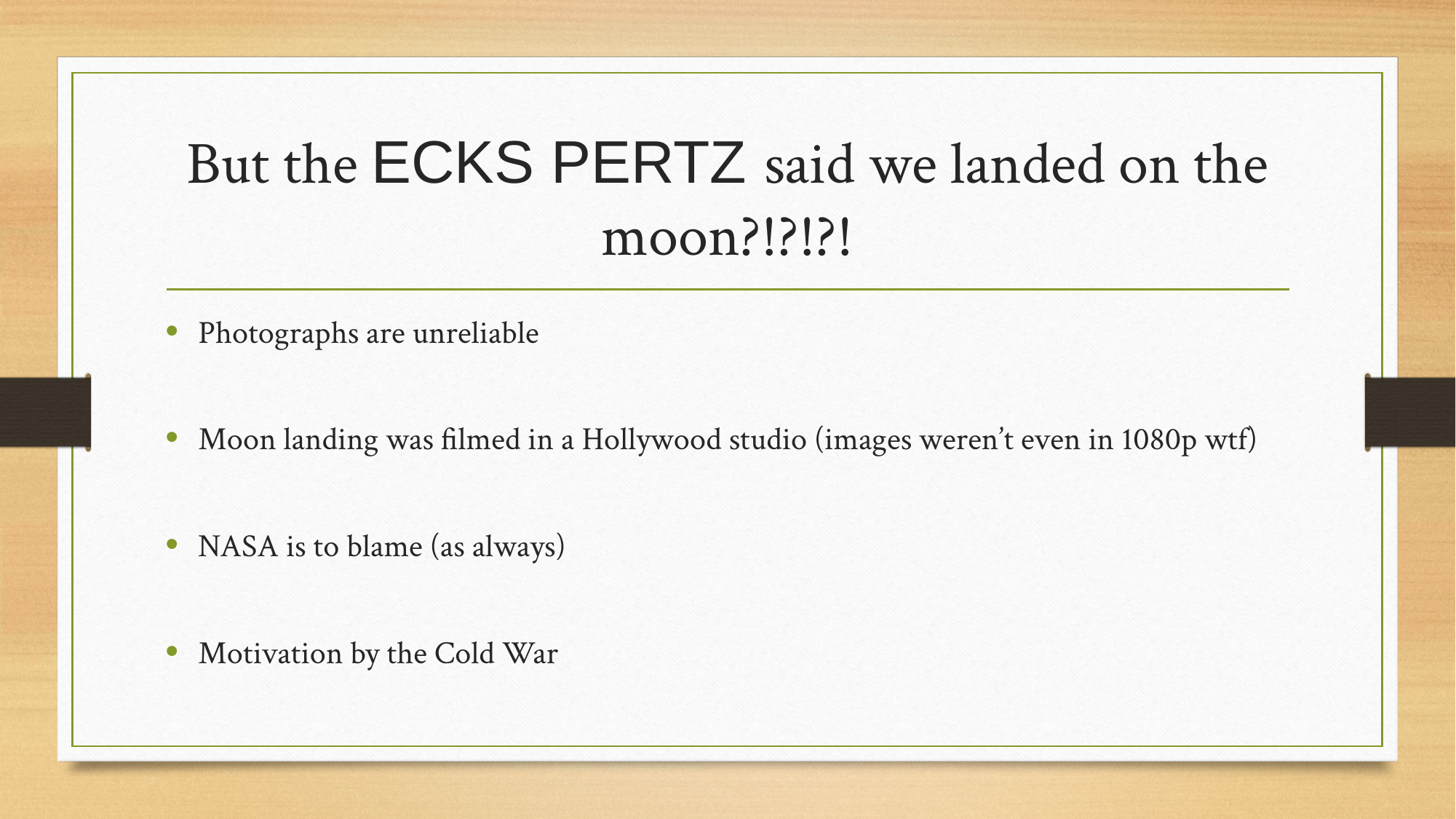

# But the ECKS PERTZ said we landed on the moon?!?!?!
Photographs are unreliable

Moon landing was filmed in a Hollywood studio (images weren’t even in 1080p wtf)

NASA is to blame (as always)

Motivation by the Cold War